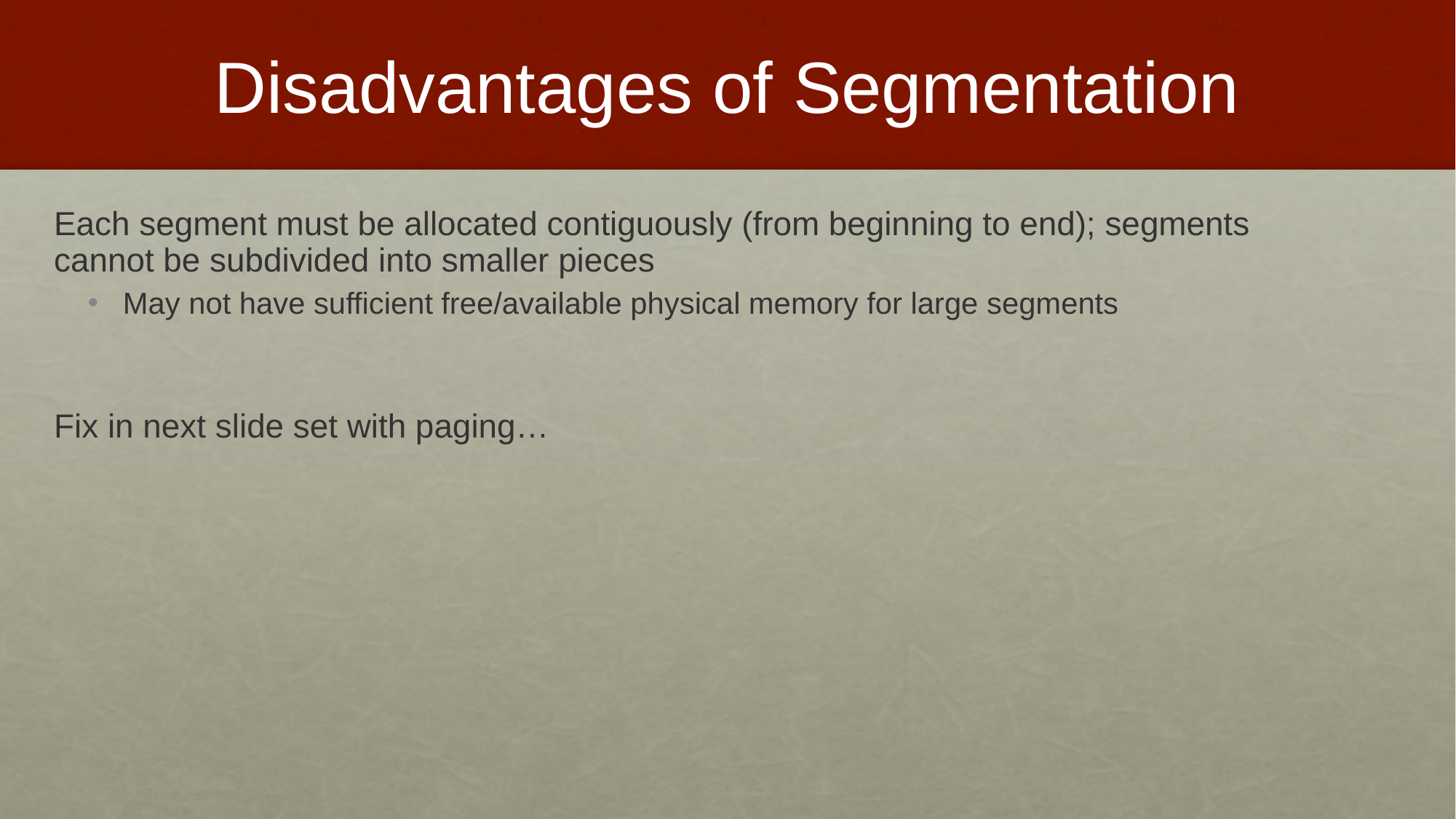

# Disadvantages of Segmentation
Each segment must be allocated contiguously (from beginning to end); segments cannot be subdivided into smaller pieces
May not have sufficient free/available physical memory for large segments

Fix in next slide set with paging…